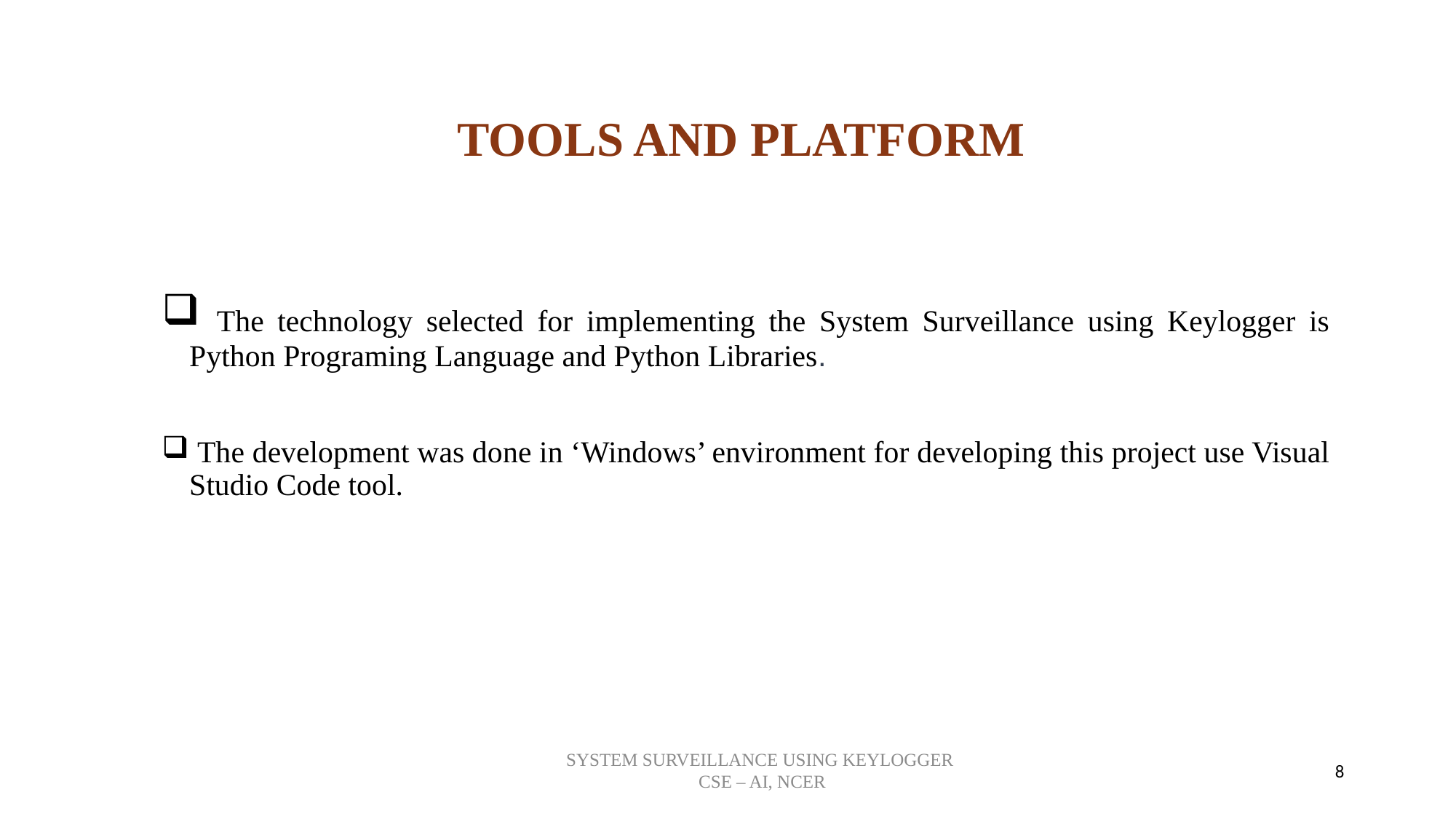

# TOOLS AND PLATFORM
 The technology selected for implementing the System Surveillance using Keylogger is Python Programing Language and Python Libraries.

 The development was done in ‘Windows’ environment for developing this project use Visual Studio Code tool.

8
SYSTEM SURVEILLANCE USING KEYLOGGER
CSE – AI, NCER